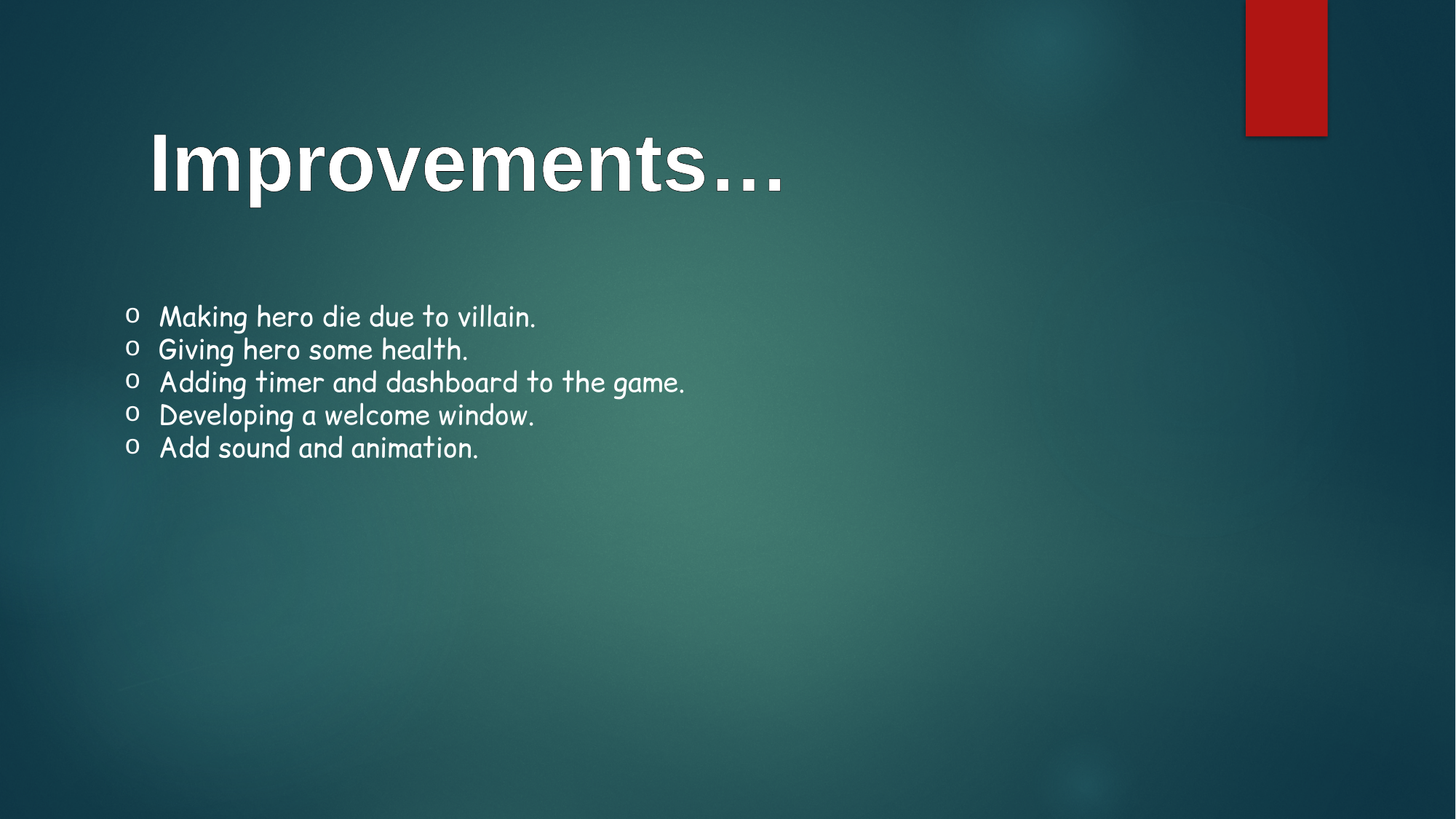

Improvements…
Making hero die due to villain.
Giving hero some health.
Adding timer and dashboard to the game.
Developing a welcome window.
Add sound and animation.